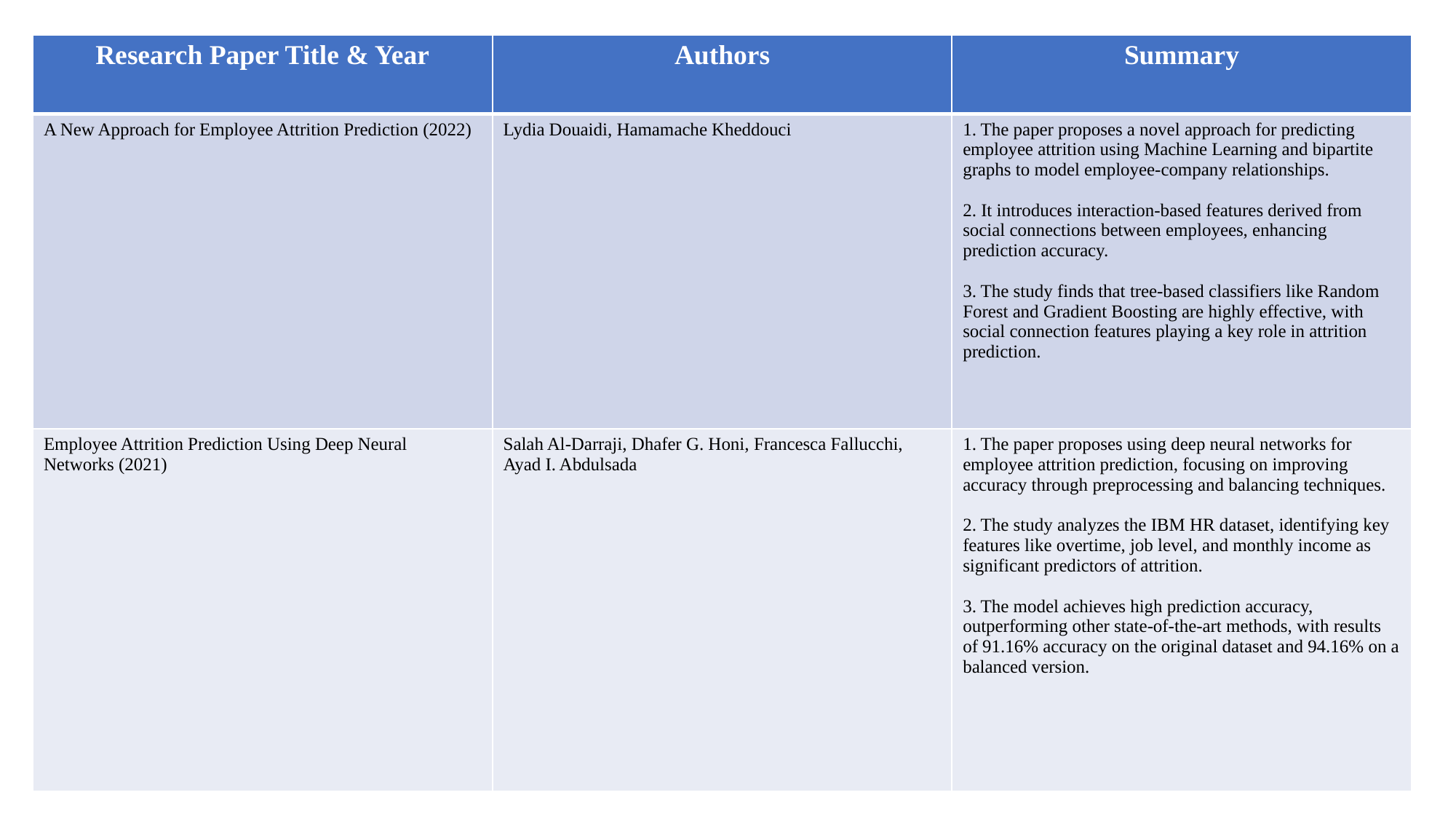

| Research Paper Title & Year | Authors | Summary |
| --- | --- | --- |
| A New Approach for Employee Attrition Prediction (2022) | Lydia Douaidi, Hamamache Kheddouci | 1. The paper proposes a novel approach for predicting employee attrition using Machine Learning and bipartite graphs to model employee-company relationships. 2. It introduces interaction-based features derived from social connections between employees, enhancing prediction accuracy. 3. The study finds that tree-based classifiers like Random Forest and Gradient Boosting are highly effective, with social connection features playing a key role in attrition prediction. |
| Employee Attrition Prediction Using Deep Neural Networks (2021) | Salah Al-Darraji, Dhafer G. Honi, Francesca Fallucchi, Ayad I. Abdulsada | 1. The paper proposes using deep neural networks for employee attrition prediction, focusing on improving accuracy through preprocessing and balancing techniques. 2. The study analyzes the IBM HR dataset, identifying key features like overtime, job level, and monthly income as significant predictors of attrition. 3. The model achieves high prediction accuracy, outperforming other state-of-the-art methods, with results of 91.16% accuracy on the original dataset and 94.16% on a balanced version. |